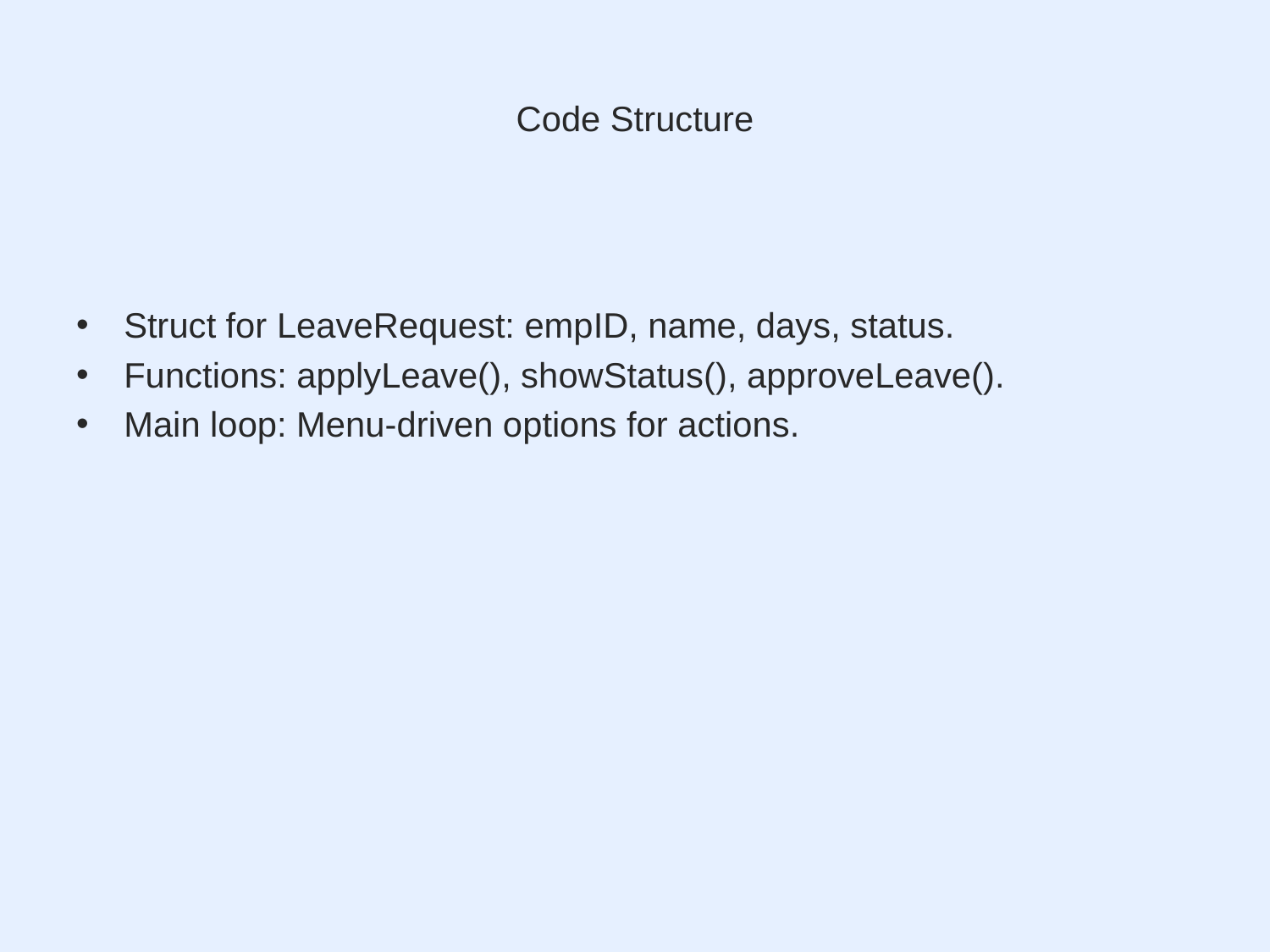

# Code Structure

Struct for LeaveRequest: empID, name, days, status.
Functions: applyLeave(), showStatus(), approveLeave().
Main loop: Menu-driven options for actions.